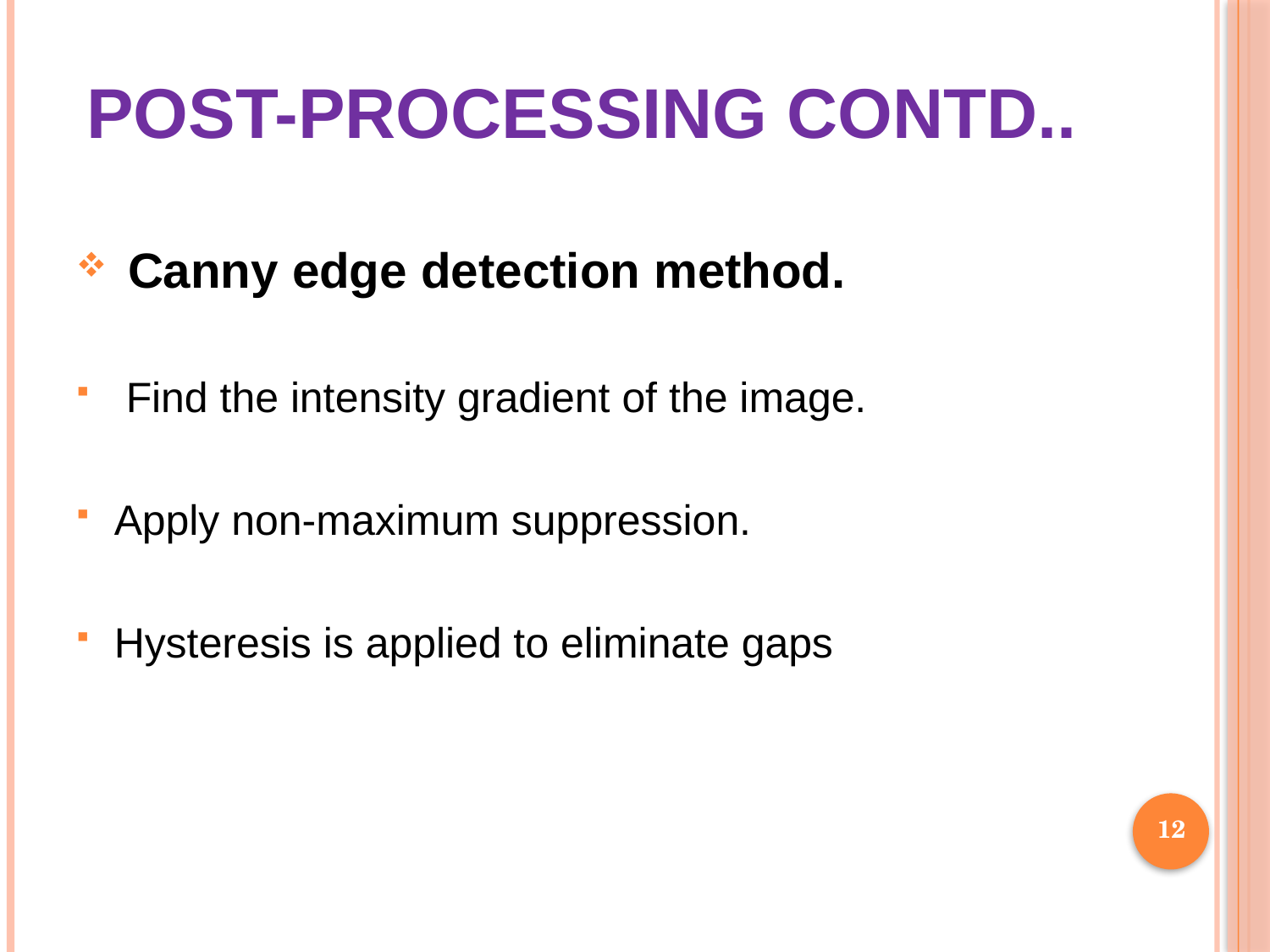

# Post-processing contd..

 Canny edge detection method.

 Find the intensity gradient of the image.

Apply non-maximum suppression.

Hysteresis is applied to eliminate gaps

12